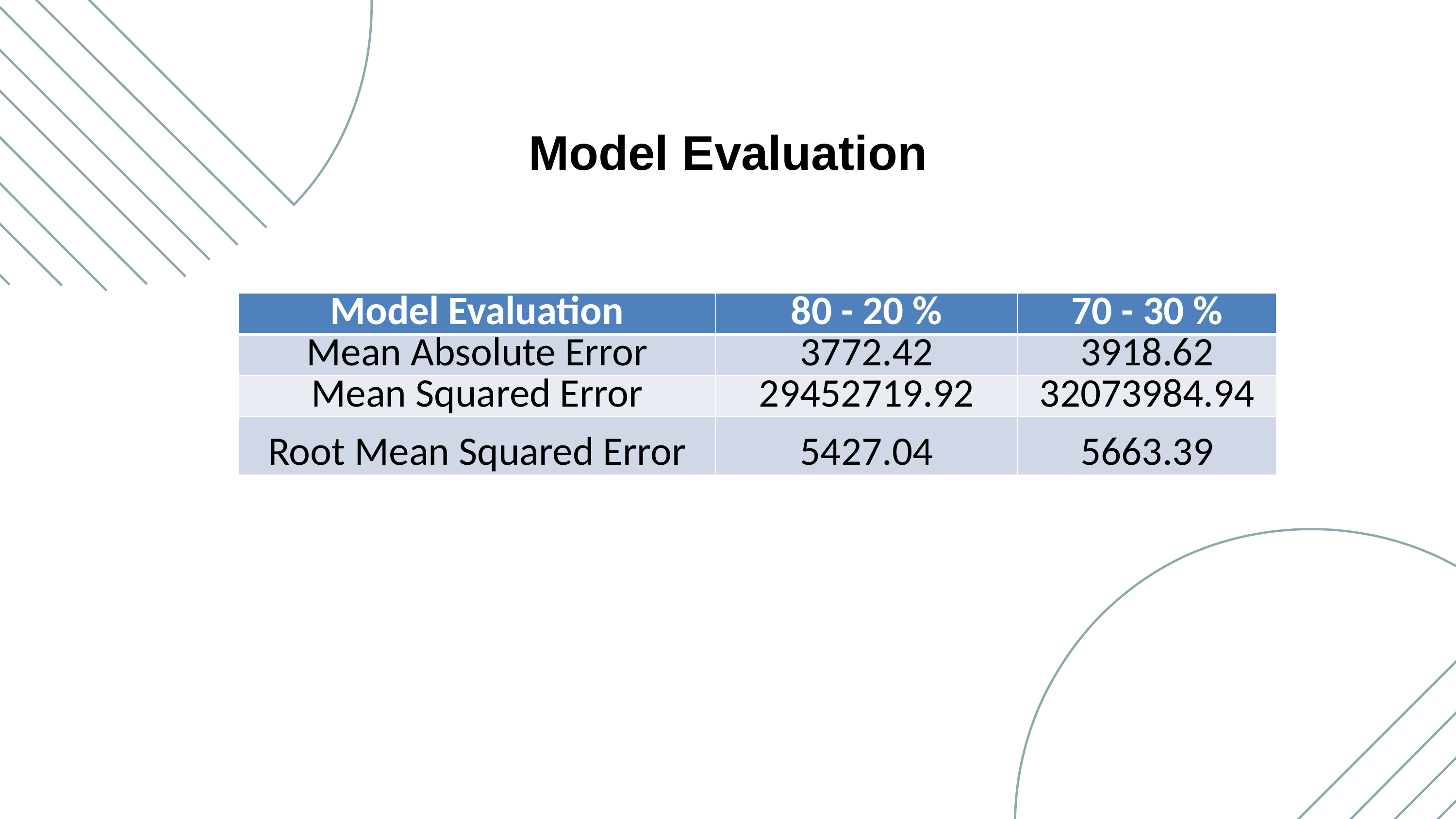

Model Evaluation
| Model Evaluation | 80 - 20 % | 70 - 30 % |
| --- | --- | --- |
| Mean Absolute Error | 3772.42 | 3918.62 |
| Mean Squared Error | 29452719.92 | 32073984.94 |
| Root Mean Squared Error | 5427.04 | 5663.39 |